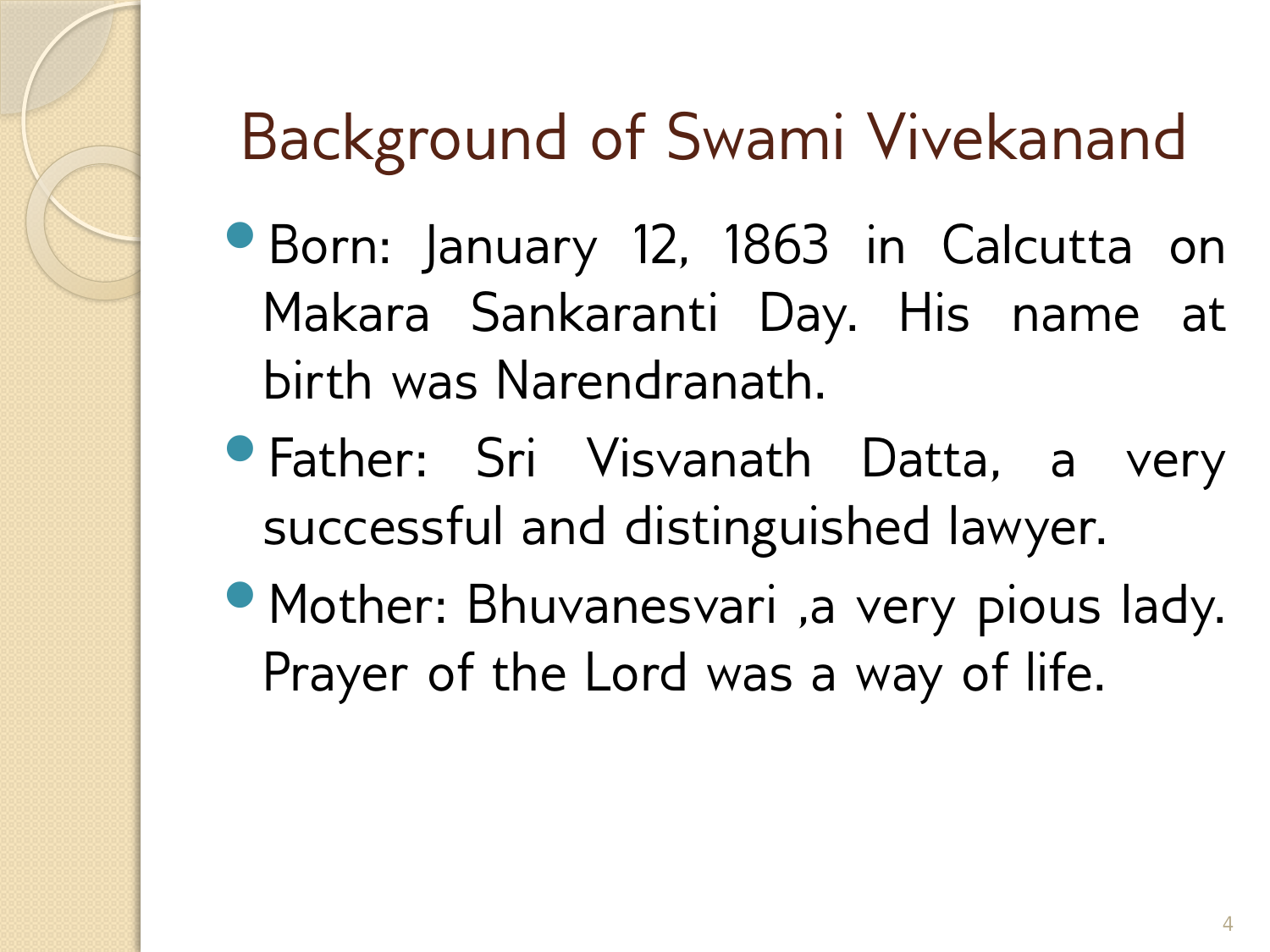

# Background of Swami Vivekanand
Born: January 12, 1863 in Calcutta on Makara Sankaranti Day. His name at birth was Narendranath.
Father: Sri Visvanath Datta, a very successful and distinguished lawyer.
Mother: Bhuvanesvari ,a very pious lady. Prayer of the Lord was a way of life.
4